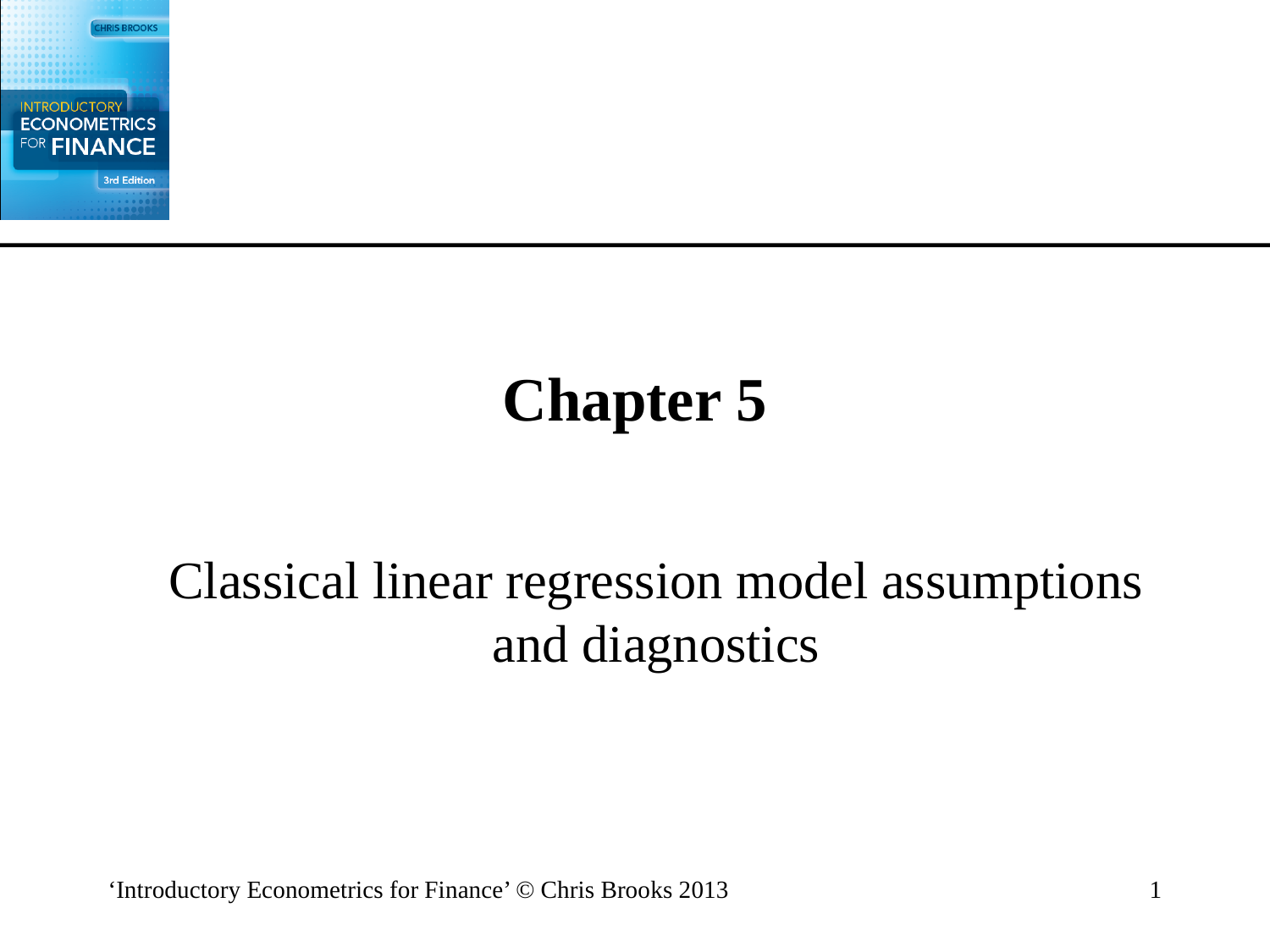

# Chapter 5

Classical linear regression model assumptions and diagnostics
‘Introductory Econometrics for Finance’ © Chris Brooks 2013
1